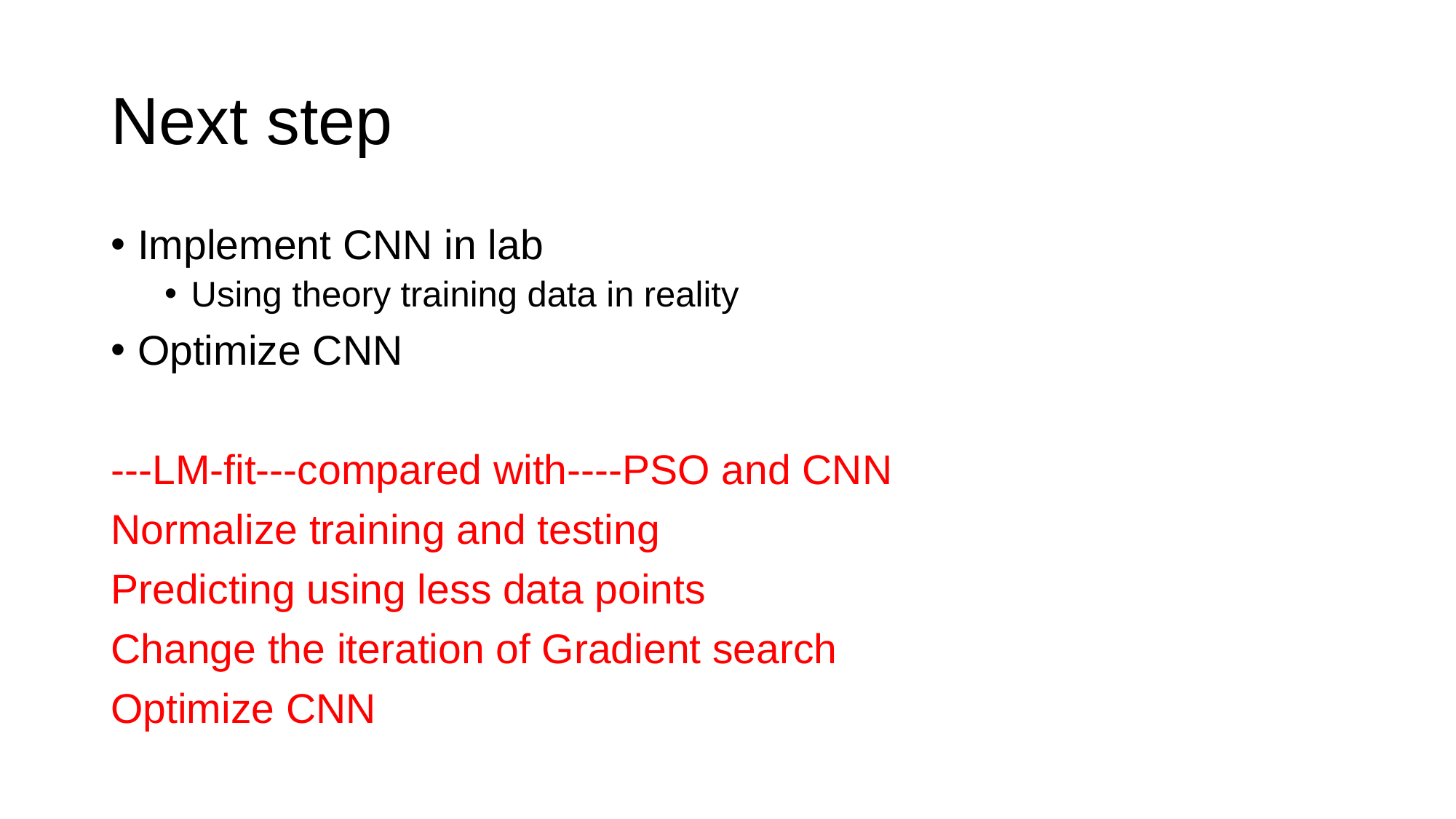

# Next step
Implement CNN in lab
Using theory training data in reality
Optimize CNN

---LM-fit---compared with----PSO and CNN
Normalize training and testing
Predicting using less data points
Change the iteration of Gradient search
Optimize CNN